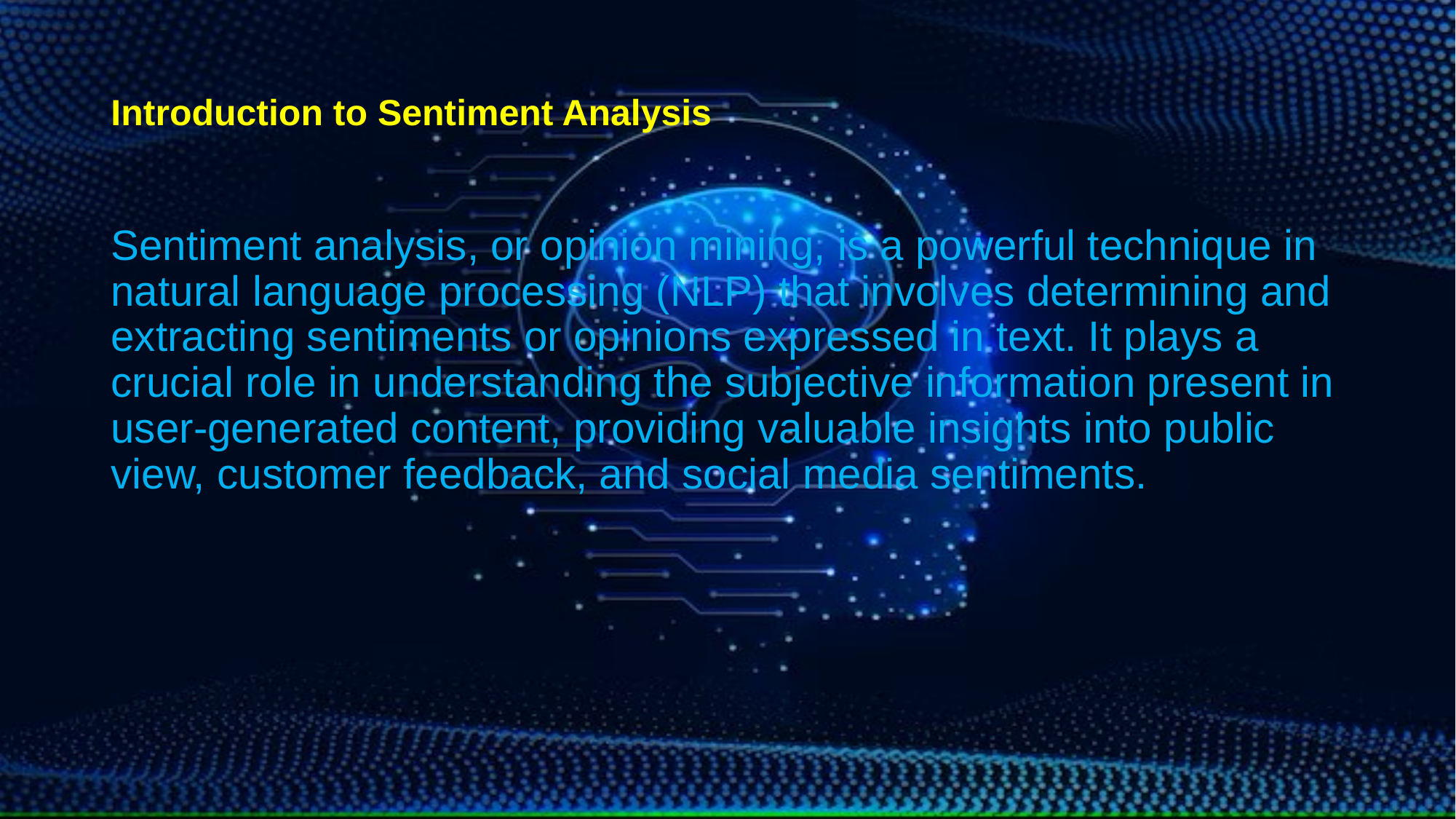

# Introduction to Sentiment Analysis
Sentiment analysis, or opinion mining, is a powerful technique in natural language processing (NLP) that involves determining and extracting sentiments or opinions expressed in text. It plays a crucial role in understanding the subjective information present in user-generated content, providing valuable insights into public view, customer feedback, and social media sentiments.